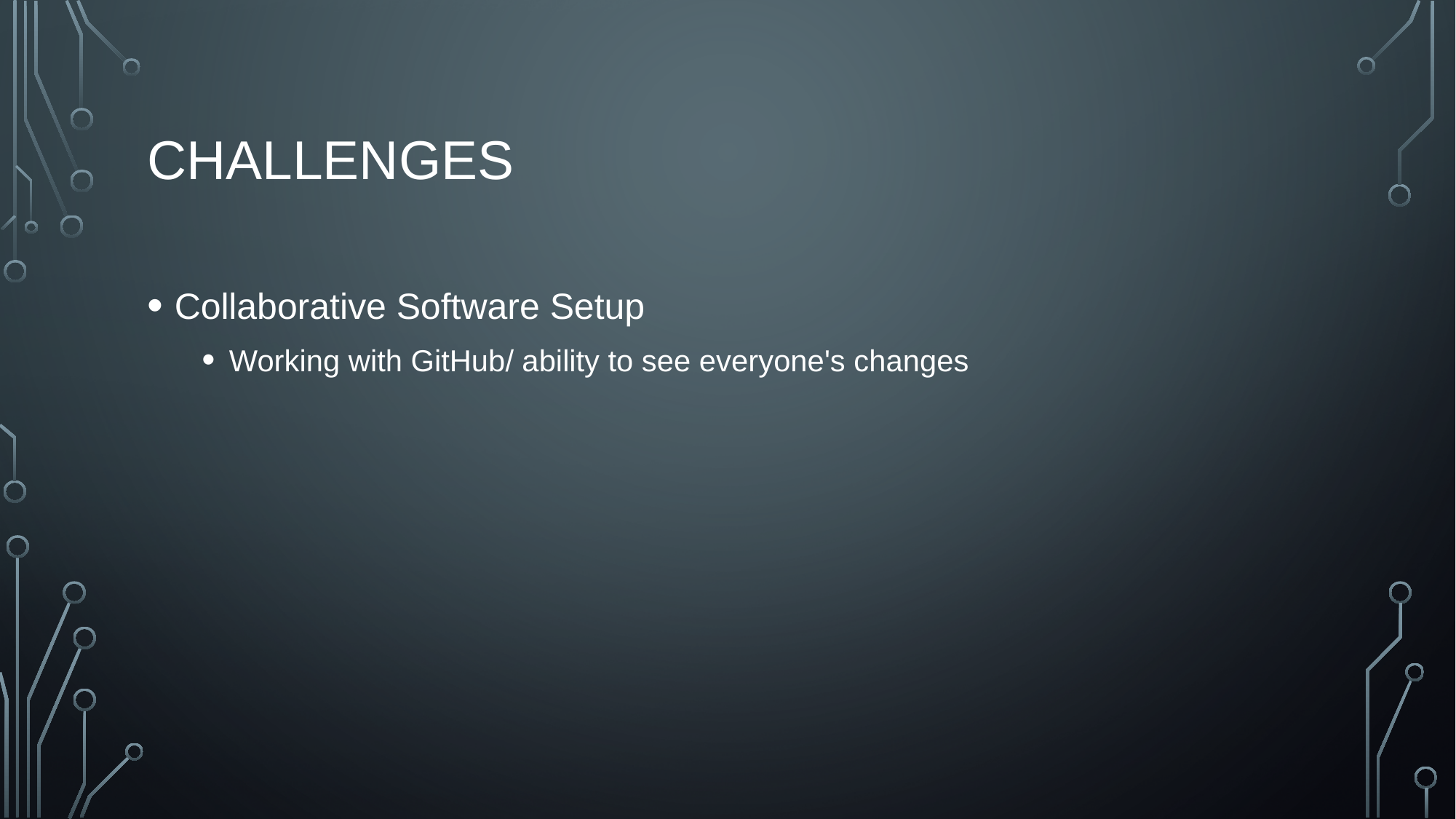

# Challenges
Collaborative Software Setup
Working with GitHub/ ability to see everyone's changes